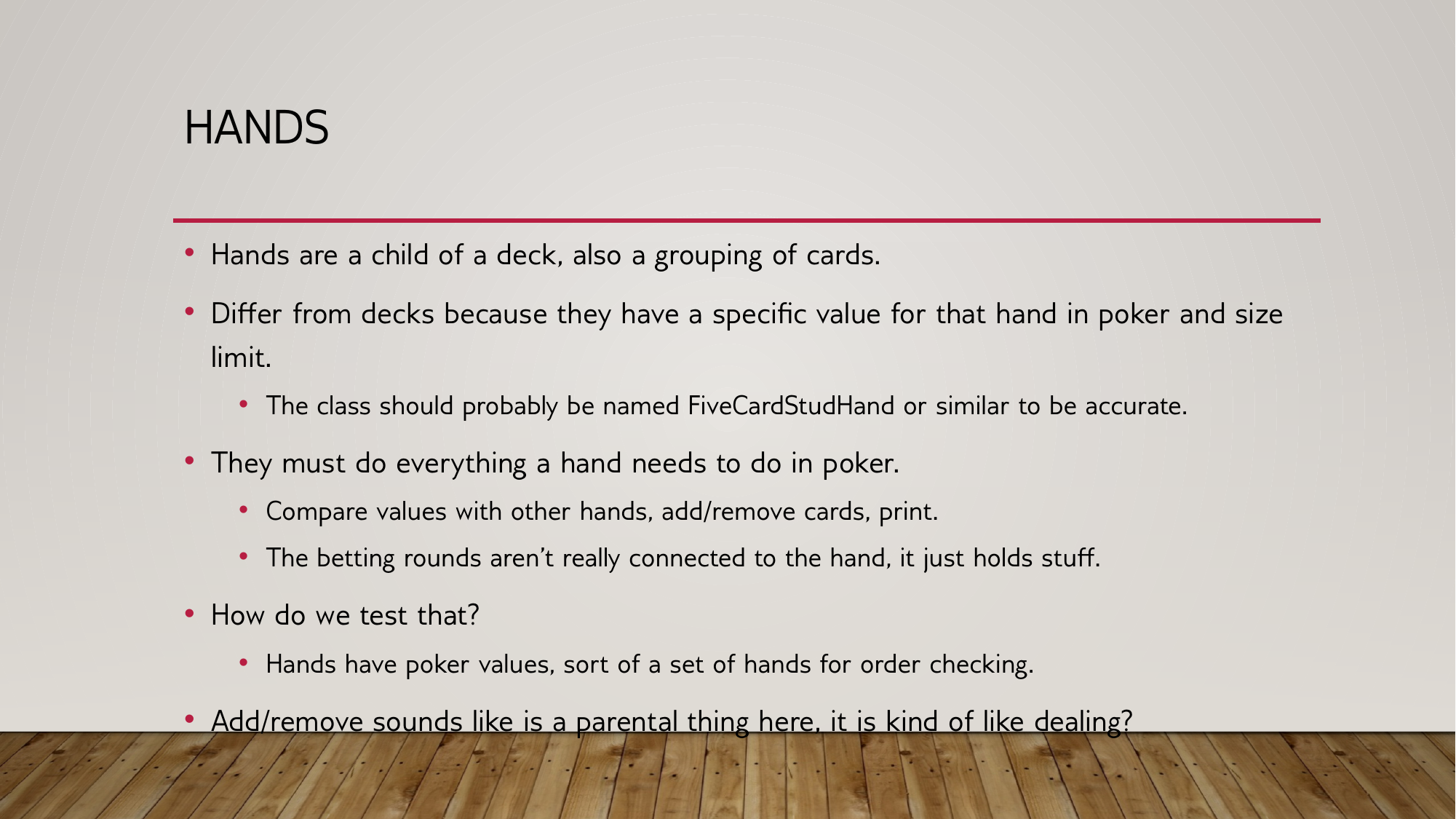

# Hands
Hands are a child of a deck, also a grouping of cards.
Differ from decks because they have a specific value for that hand in poker and size limit.
The class should probably be named FiveCardStudHand or similar to be accurate.
They must do everything a hand needs to do in poker.
Compare values with other hands, add/remove cards, print.
The betting rounds aren’t really connected to the hand, it just holds stuff.
How do we test that?
Hands have poker values, sort of a set of hands for order checking.
Add/remove sounds like is a parental thing here, it is kind of like dealing?